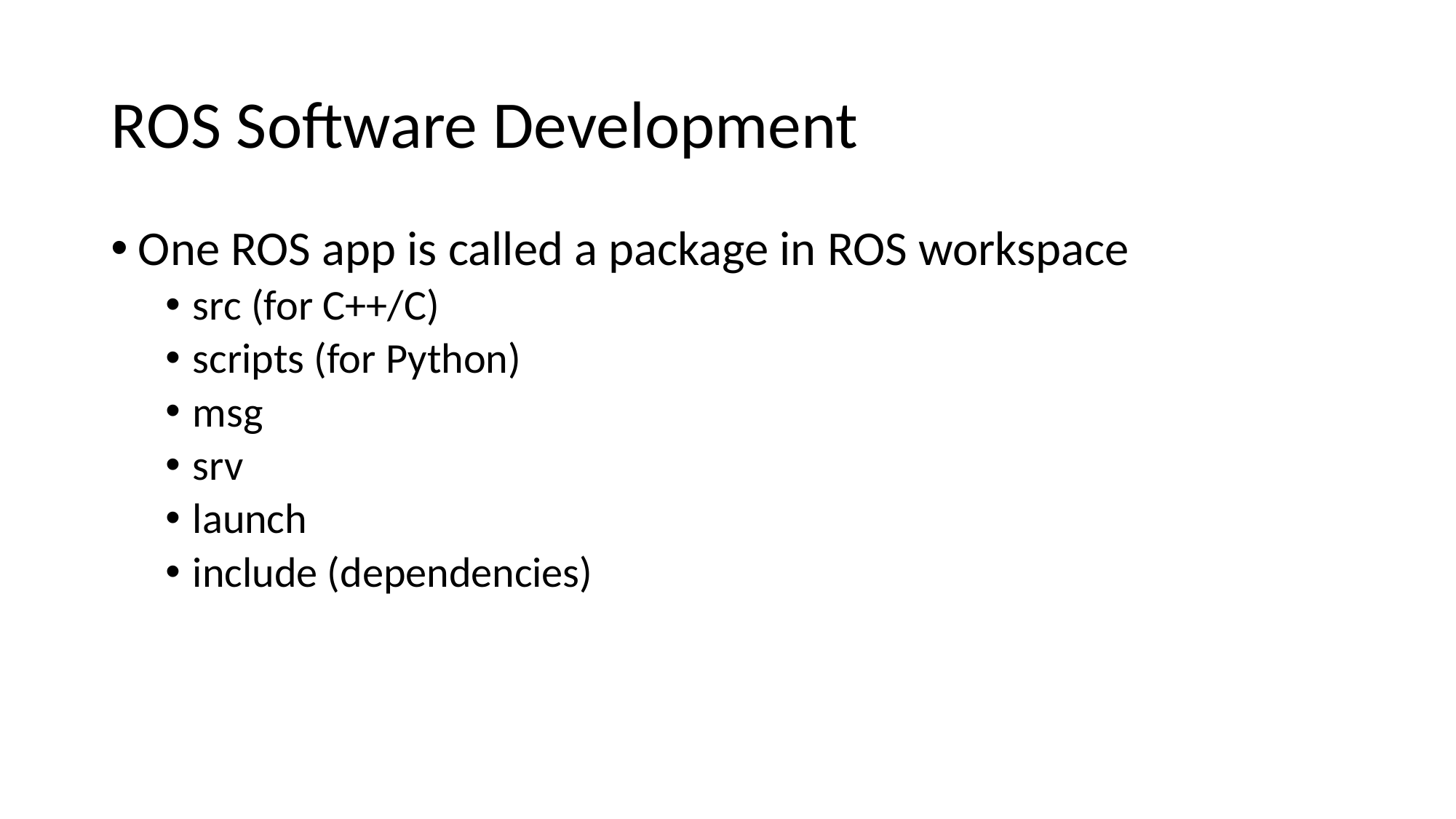

# ROS Software Development
One ROS app is called a package in ROS workspace
src (for C++/C)
scripts (for Python)
msg
srv
launch
include (dependencies)